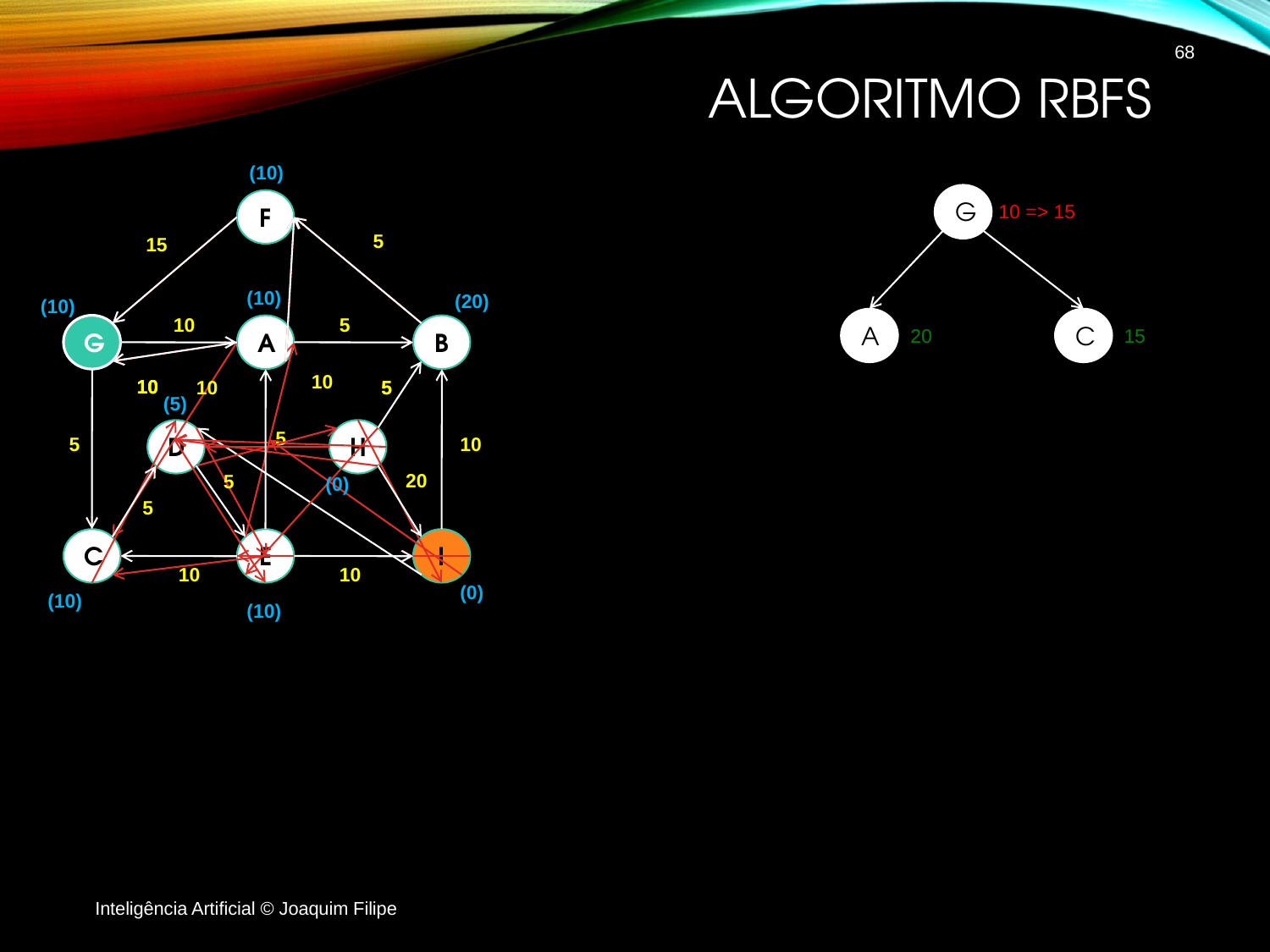

68
# Algoritmo RBFS
G
10 => 15
5
10
A
C
20
15
5
5
Inteligência Artificial © Joaquim Filipe